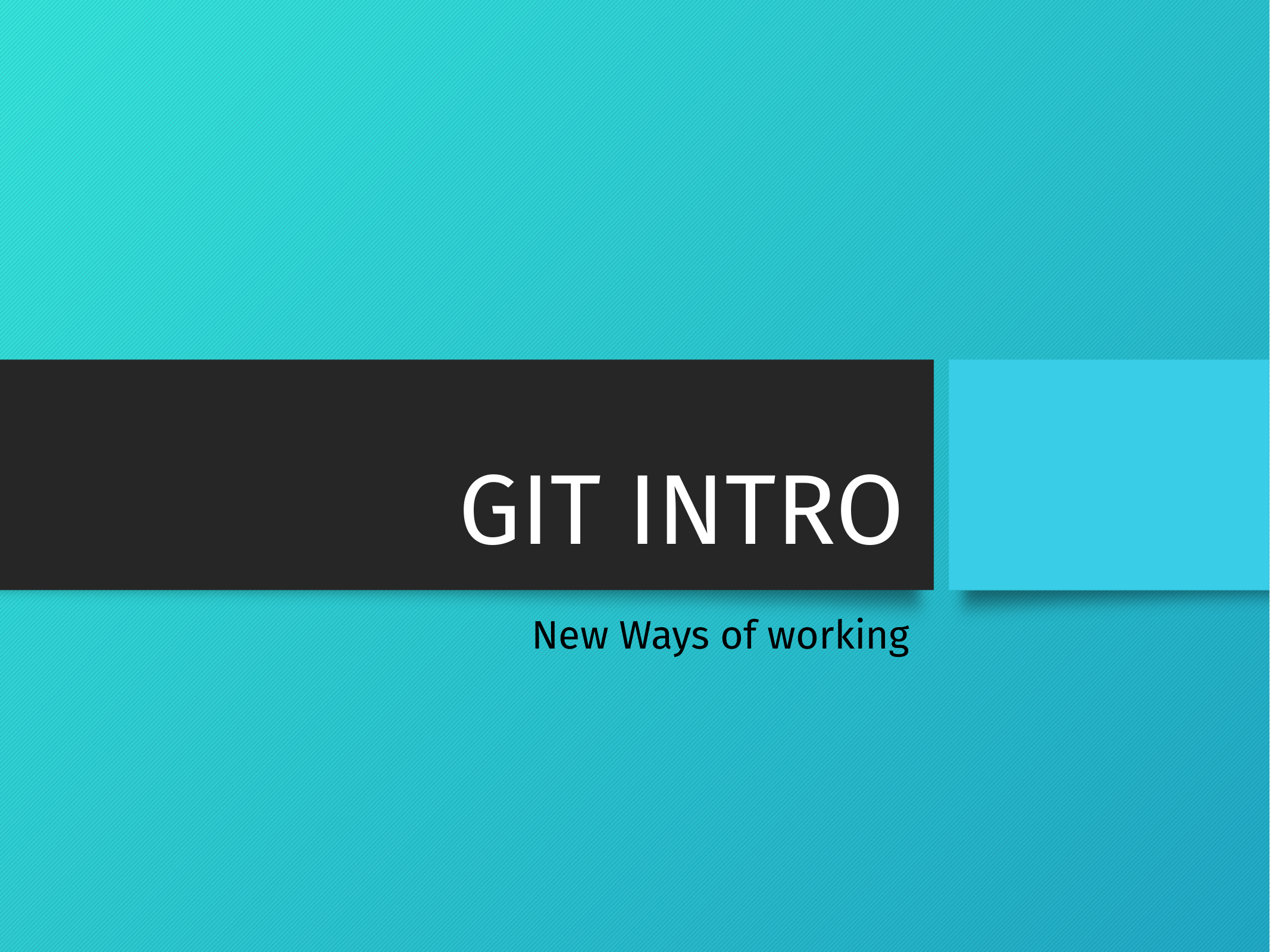

# GIT INTRO
New Ways of working